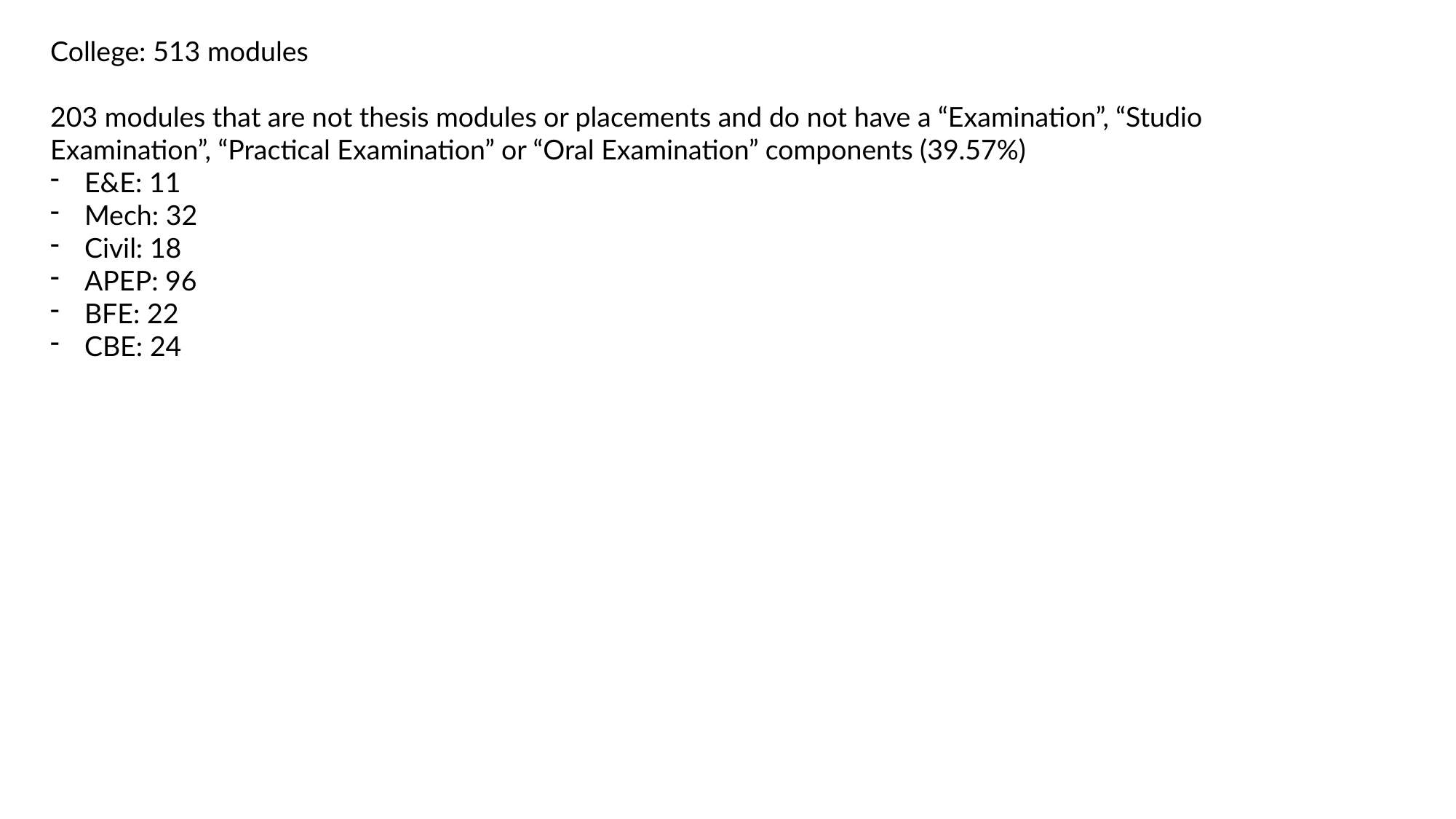

College: 513 modules

203 modules that are not thesis modules or placements and do not have a “Examination”, “Studio Examination”, “Practical Examination” or “Oral Examination” components (39.57%)
E&E: 11
Mech: 32
Civil: 18
APEP: 96
BFE: 22
CBE: 24